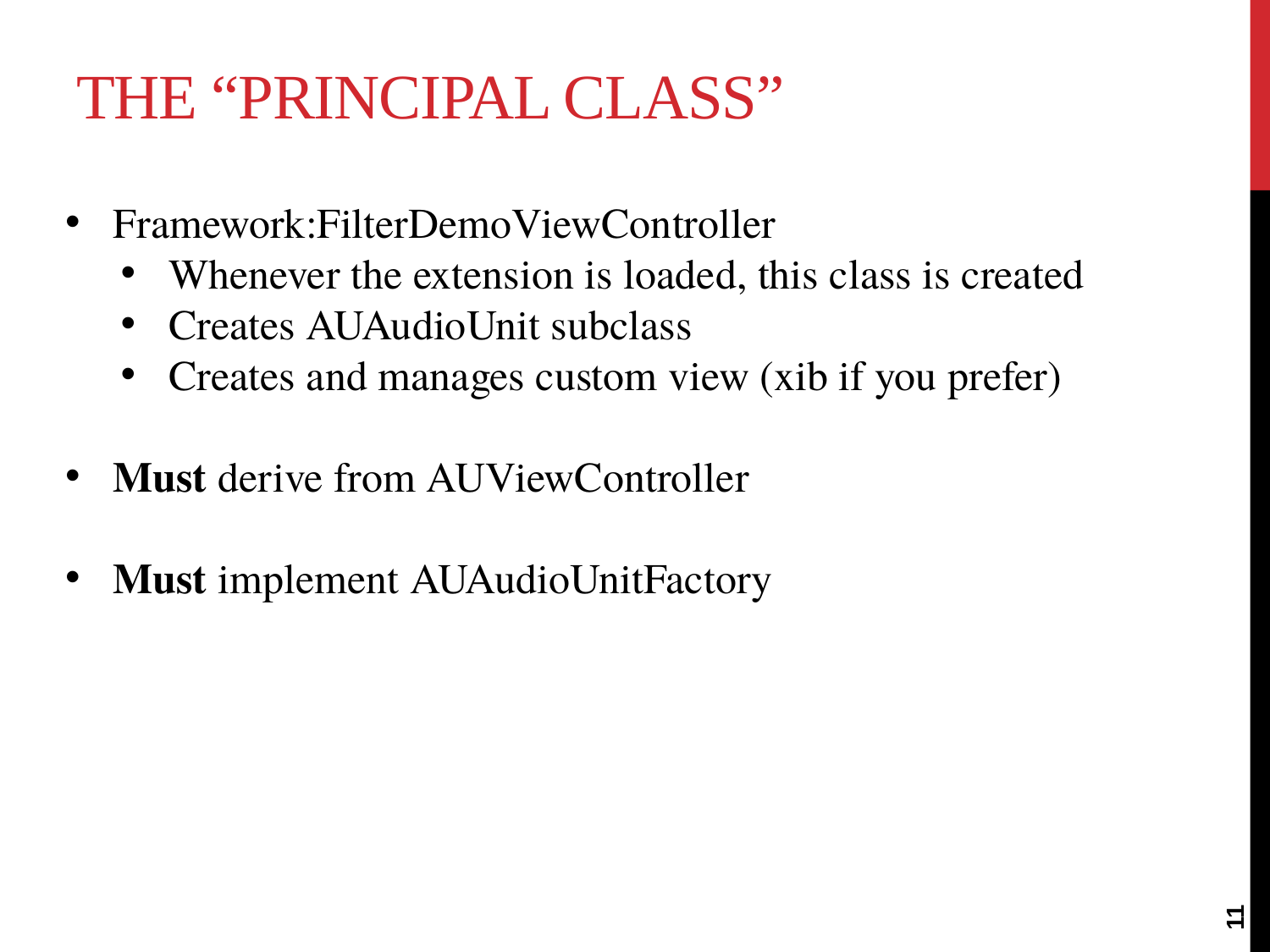

# The “Principal Class”
Framework:FilterDemoViewController
Whenever the extension is loaded, this class is created
Creates AUAudioUnit subclass
Creates and manages custom view (xib if you prefer)

Must derive from AUViewController

Must implement AUAudioUnitFactory

11